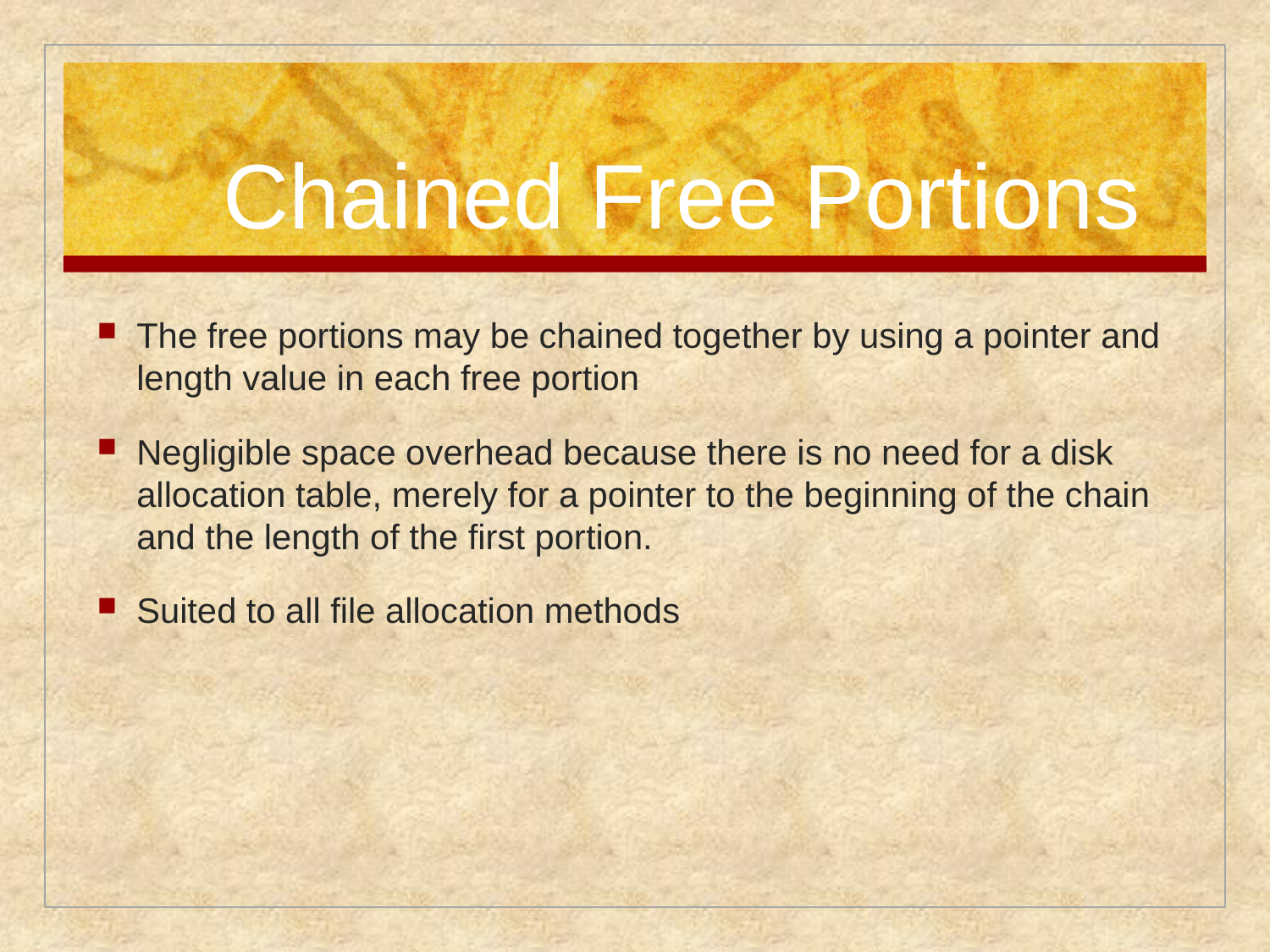

# Chained Free Portions
The free portions may be chained together by using a pointer and length value in each free portion
Negligible space overhead because there is no need for a disk allocation table, merely for a pointer to the beginning of the chain and the length of the first portion.
Suited to all file allocation methods